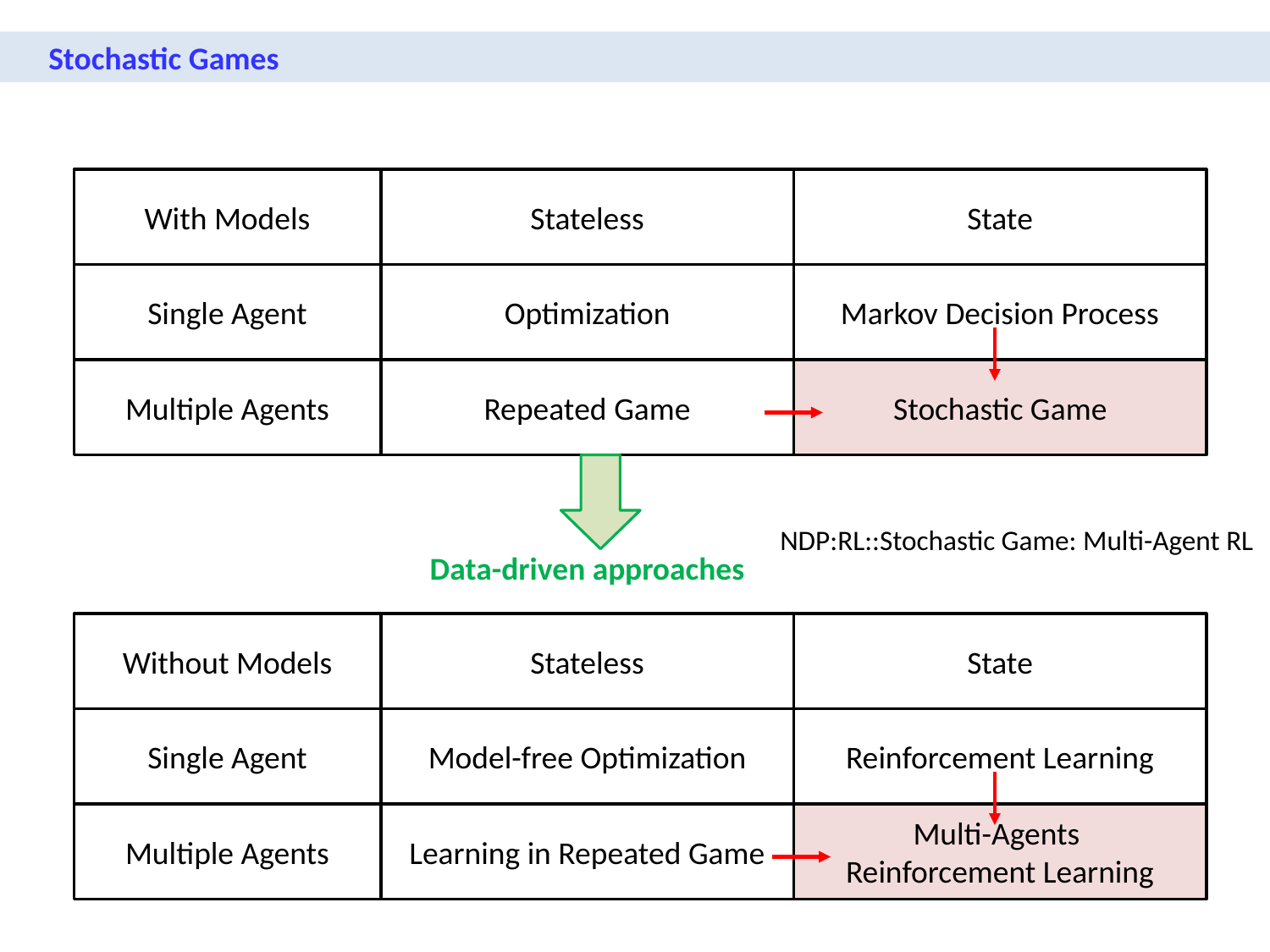

Stochastic Games
With Models
Stateless
State
Single Agent
Optimization
Markov Decision Process
Multiple Agents
Repeated Game
Stochastic Game

NDP:RL::Stochastic Game: Multi-Agent RL
Data-driven approaches
Without Models
Stateless
State
Single Agent
Model-free Optimization
Reinforcement Learning
Multiple Agents
Learning in Repeated Game
Multi-Agents
Reinforcement Learning